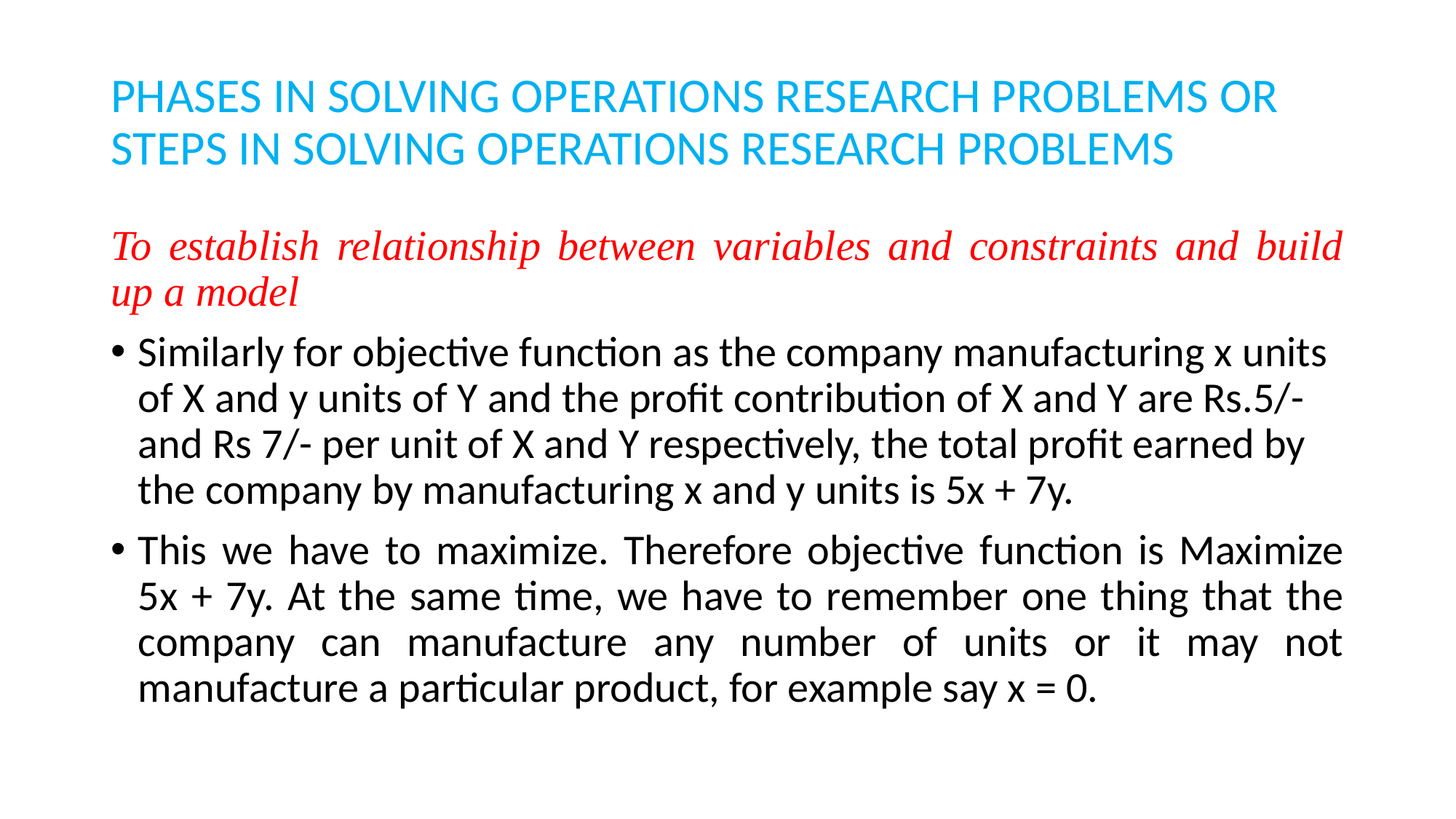

# PHASES IN SOLVING OPERATIONS RESEARCH PROBLEMS OR STEPS IN SOLVING OPERATIONS RESEARCH PROBLEMS
To establish relationship between variables and constraints and build up a model
Similarly for objective function as the company manufacturing x units of X and y units of Y and the profit contribution of X and Y are Rs.5/- and Rs 7/- per unit of X and Y respectively, the total profit earned by the company by manufacturing x and y units is 5x + 7y.
This we have to maximize. Therefore objective function is Maximize 5x + 7y. At the same time, we have to remember one thing that the company can manufacture any number of units or it may not manufacture a particular product, for example say x = 0.